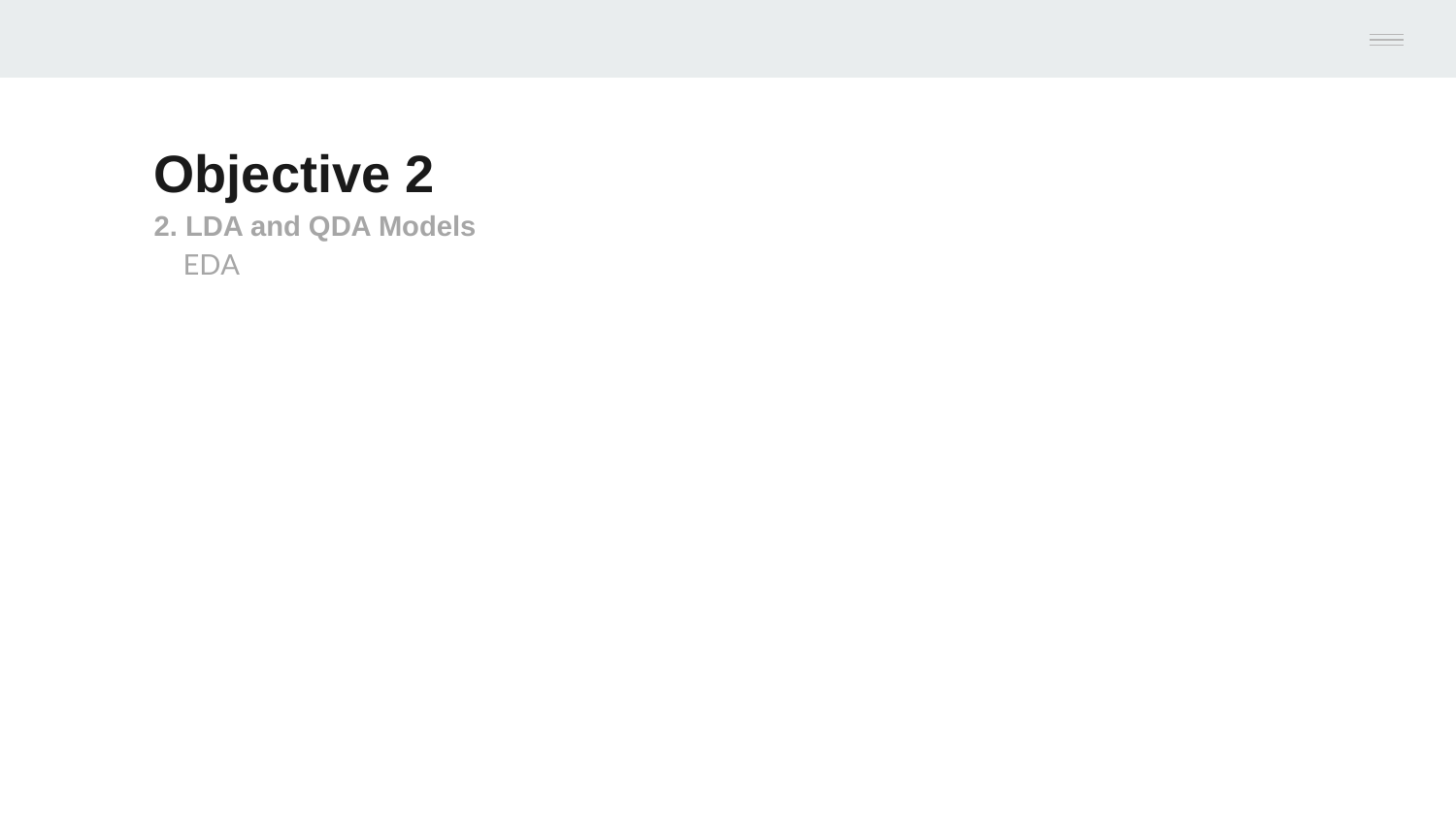

Objective 2
2. LDA and QDA Models
    EDA